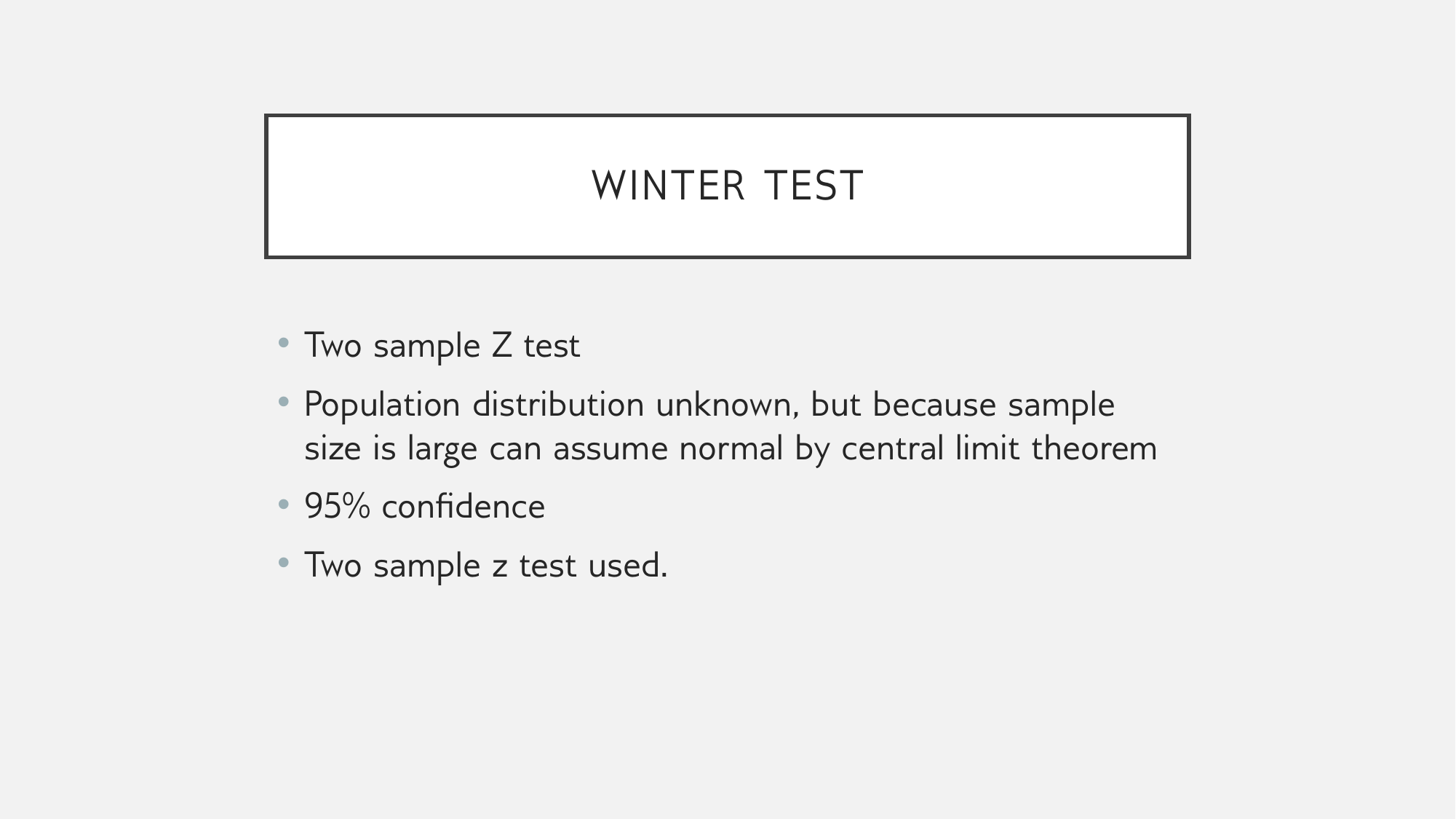

# Winter test
Two sample Z test
Population distribution unknown, but because sample size is large can assume normal by central limit theorem
95% confidence
Two sample z test used.